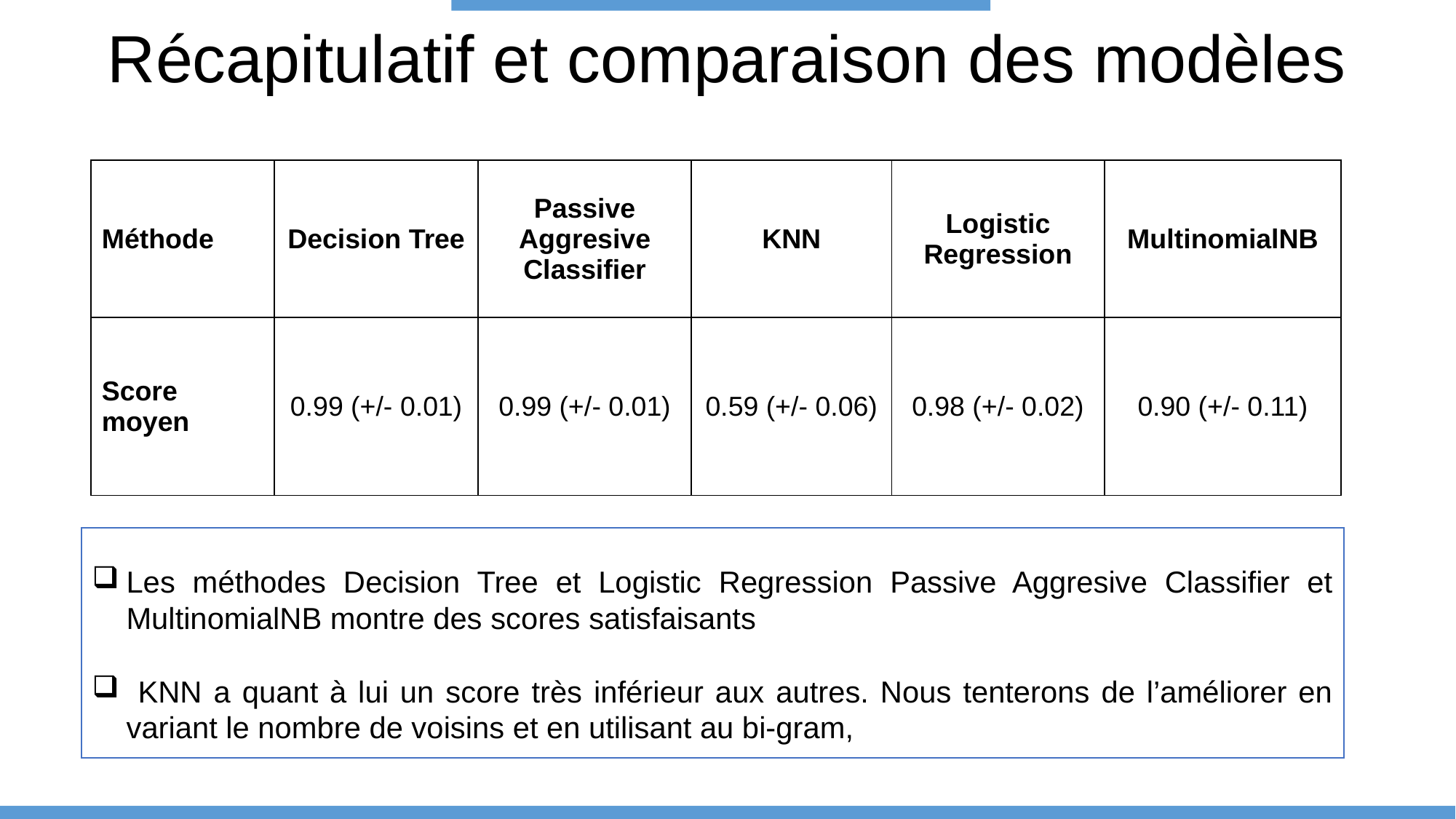

Récapitulatif et comparaison des modèles
| Méthode | Decision Tree | Passive Aggresive Classifier | KNN | Logistic Regression | MultinomialNB |
| --- | --- | --- | --- | --- | --- |
| Score moyen | 0.99 (+/- 0.01) | 0.99 (+/- 0.01) | 0.59 (+/- 0.06) | 0.98 (+/- 0.02) | 0.90 (+/- 0.11) |

Les méthodes Decision Tree et Logistic Regression Passive Aggresive Classifier et MultinomialNB montre des scores satisfaisants

 KNN a quant à lui un score très inférieur aux autres. Nous tenterons de l’améliorer en variant le nombre de voisins et en utilisant au bi-gram,